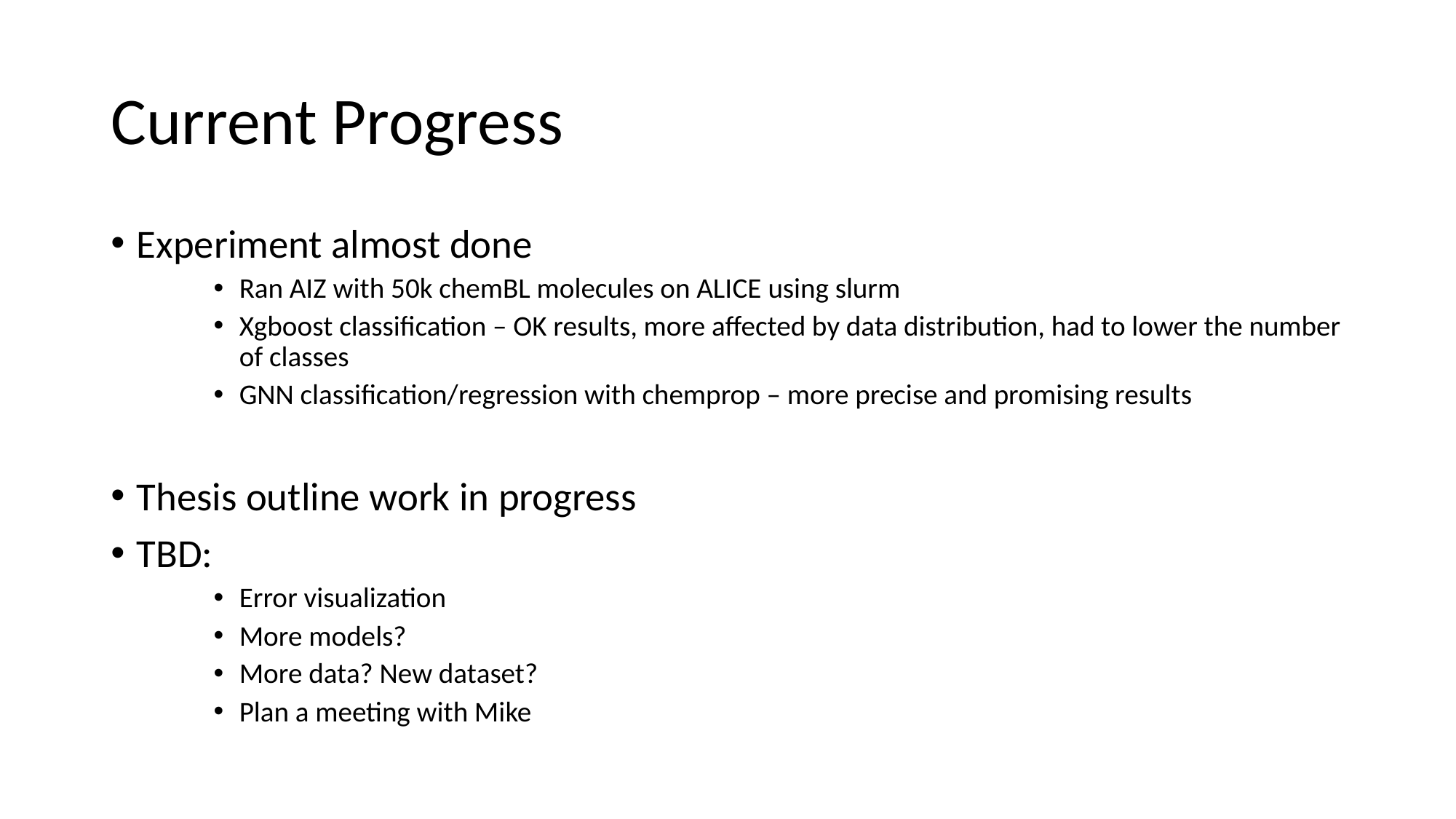

# Current Progress
Experiment almost done
Ran AIZ with 50k chemBL molecules on ALICE using slurm
Xgboost classification – OK results, more affected by data distribution, had to lower the number of classes
GNN classification/regression with chemprop – more precise and promising results

Thesis outline work in progress
TBD:
Error visualization
More models?
More data? New dataset?
Plan a meeting with Mike